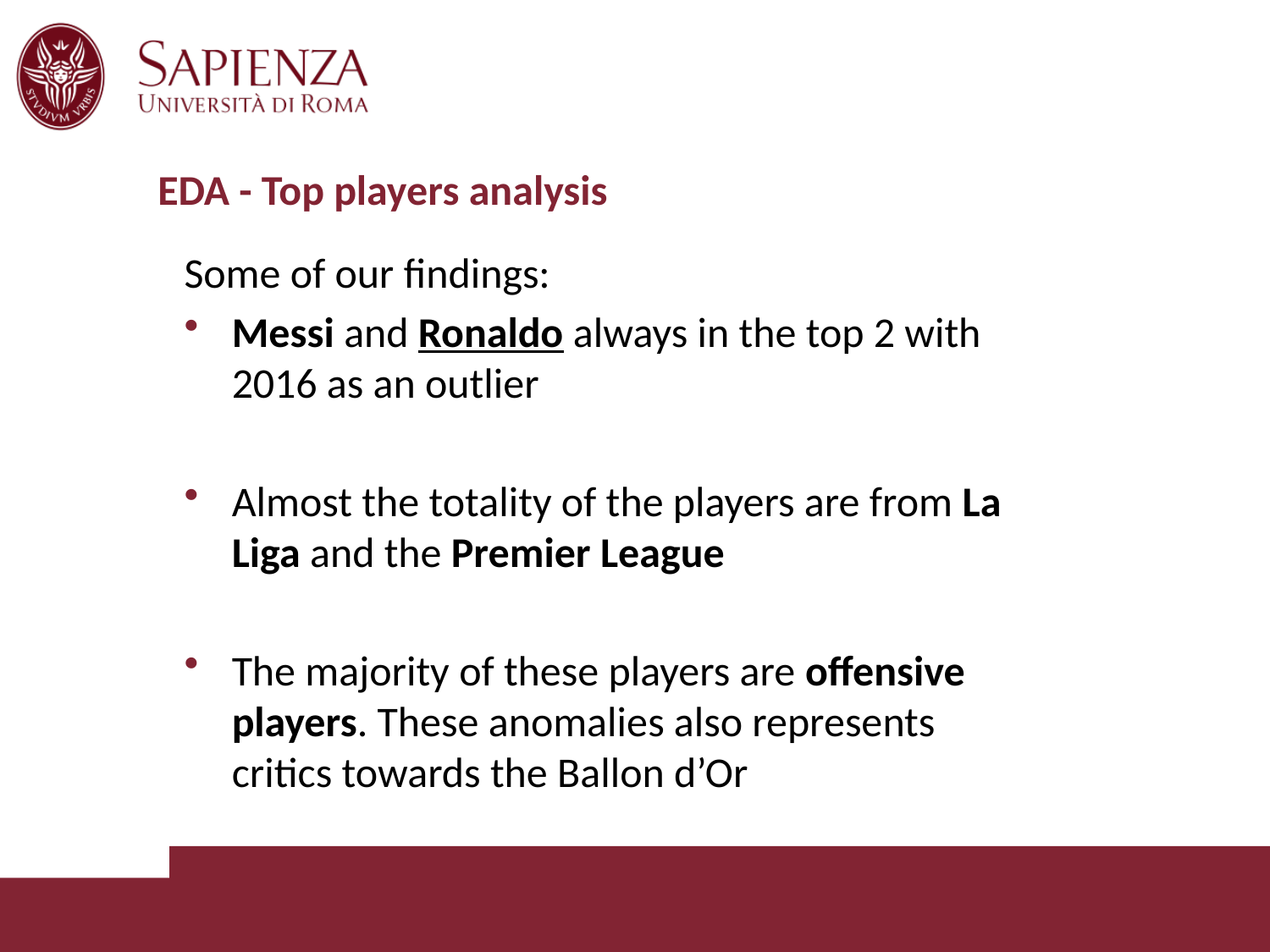

# EDA - Top players analysis
Some of our findings:
Messi and Ronaldo always in the top 2 with 2016 as an outlier

Almost the totality of the players are from La Liga and the Premier League

The majority of these players are offensive players. These anomalies also represents critics towards the Ballon d’Or